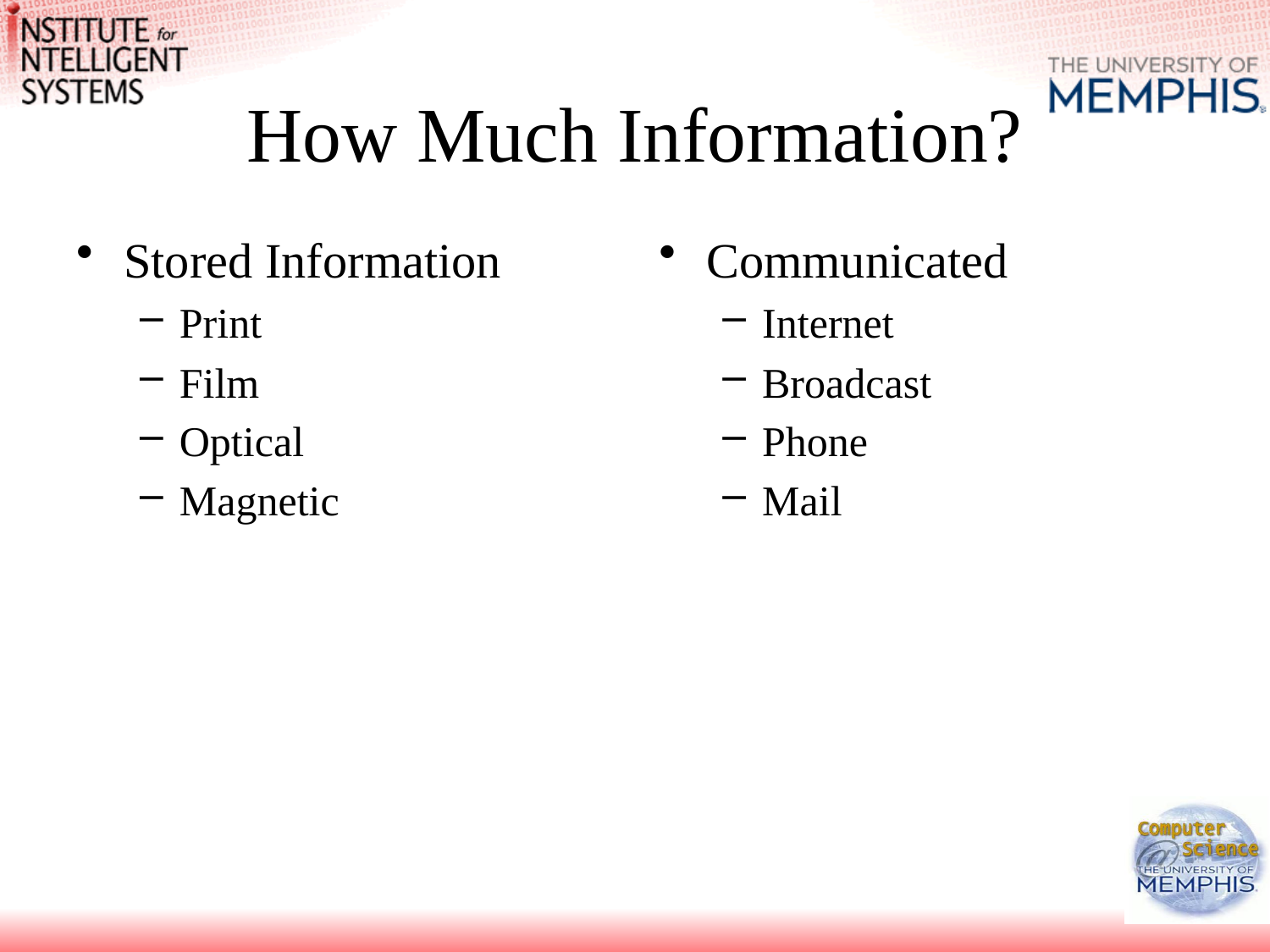

# How Much Information?
Stored Information
Print
Film
Optical
Magnetic

Communicated
Internet
Broadcast
Phone
Mail